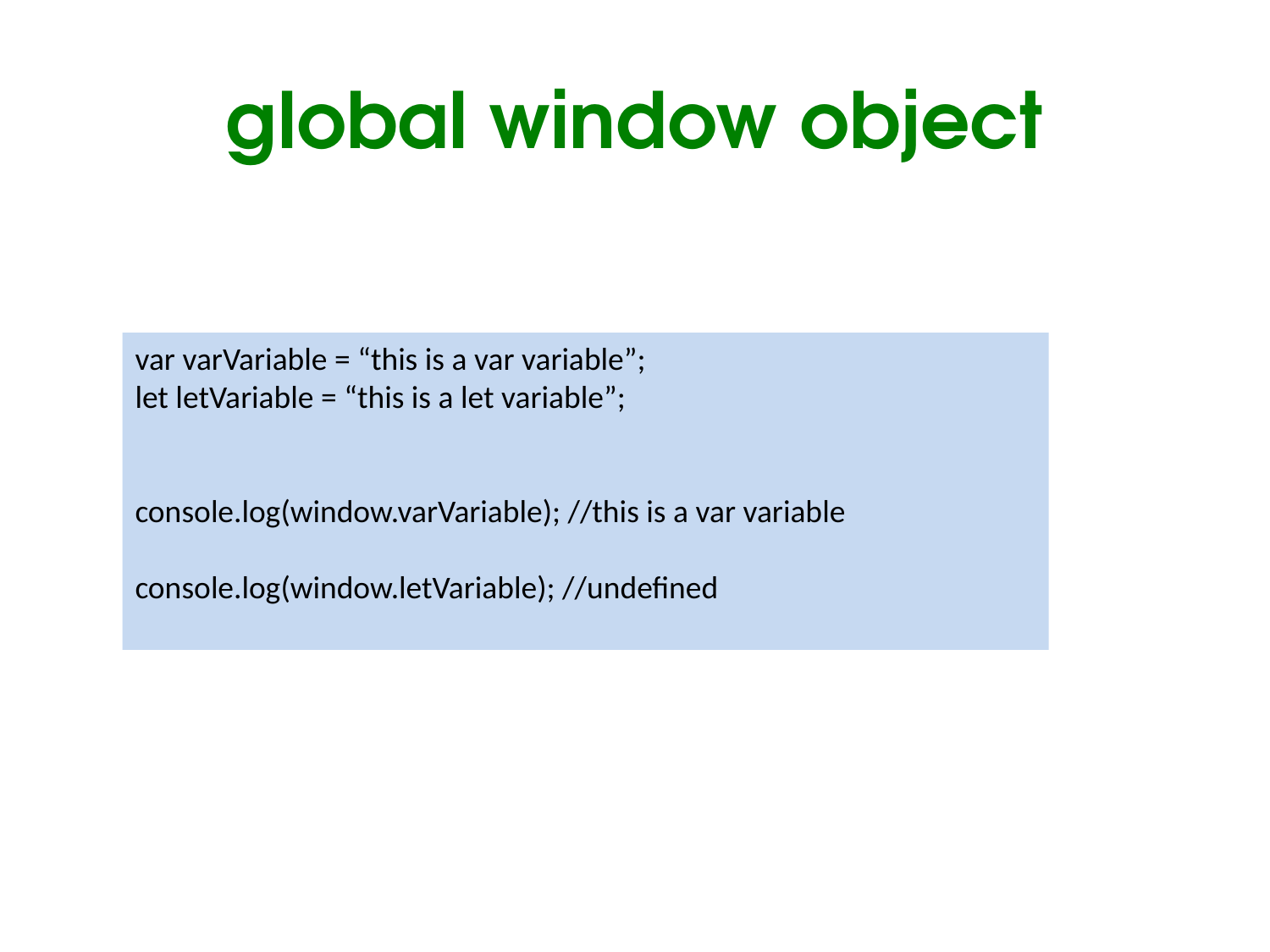

# global window object
var varVariable = “this is a var variable”;
let letVariable = “this is a let variable”;

console.log(window.varVariable); //this is a var variable

console.log(window.letVariable); //undefined